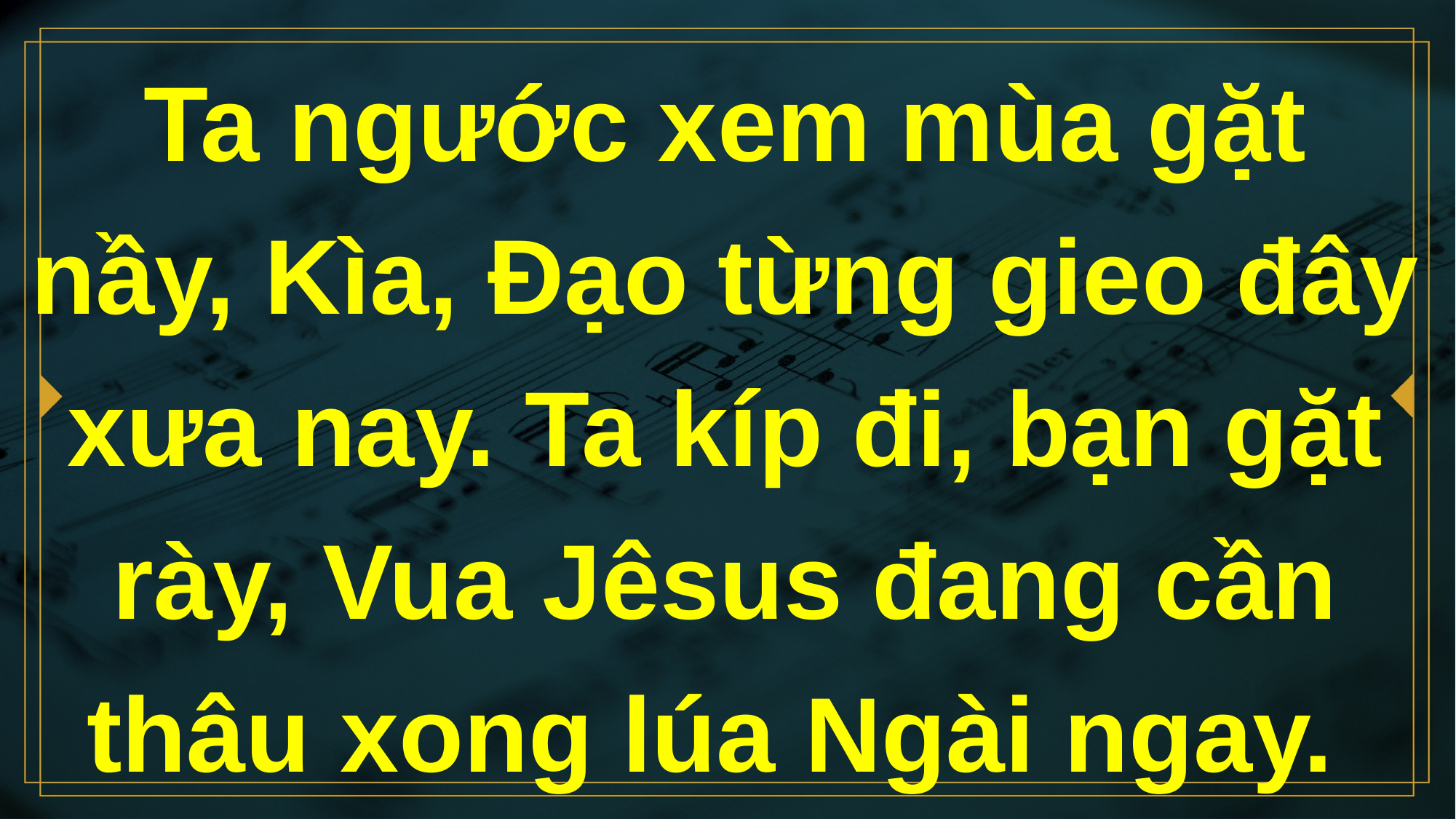

# Ta ngước xem mùa gặt nầy, Kìa, Đạo từng gieo đây xưa nay. Ta kíp đi, bạn gặt rày, Vua Jêsus đang cần thâu xong lúa Ngài ngay.